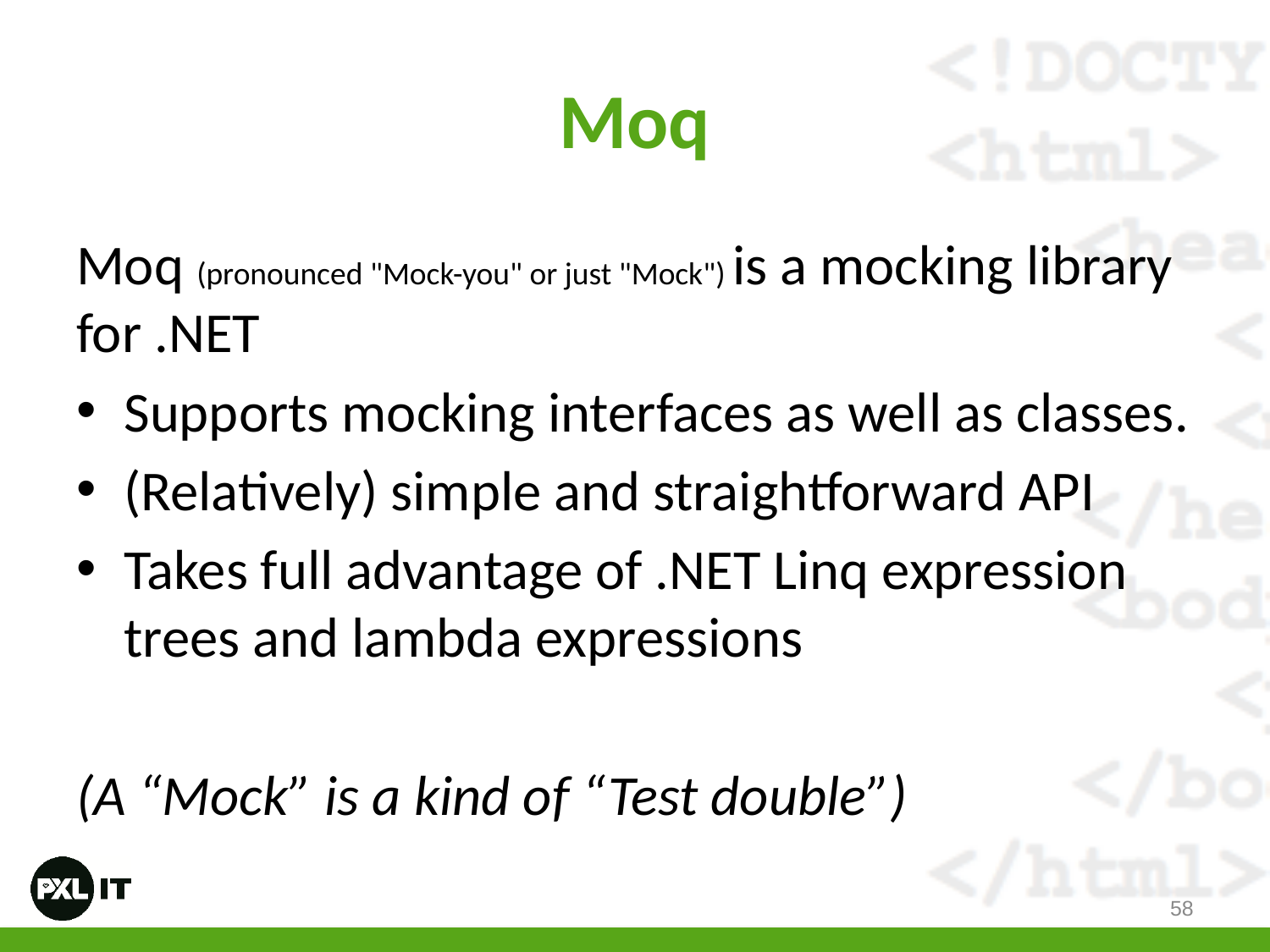

# Moq
Moq (pronounced "Mock-you" or just "Mock") is a mocking library for .NET
Supports mocking interfaces as well as classes.
(Relatively) simple and straightforward API
Takes full advantage of .NET Linq expression trees and lambda expressions

(A “Mock” is a kind of “Test double”)
58